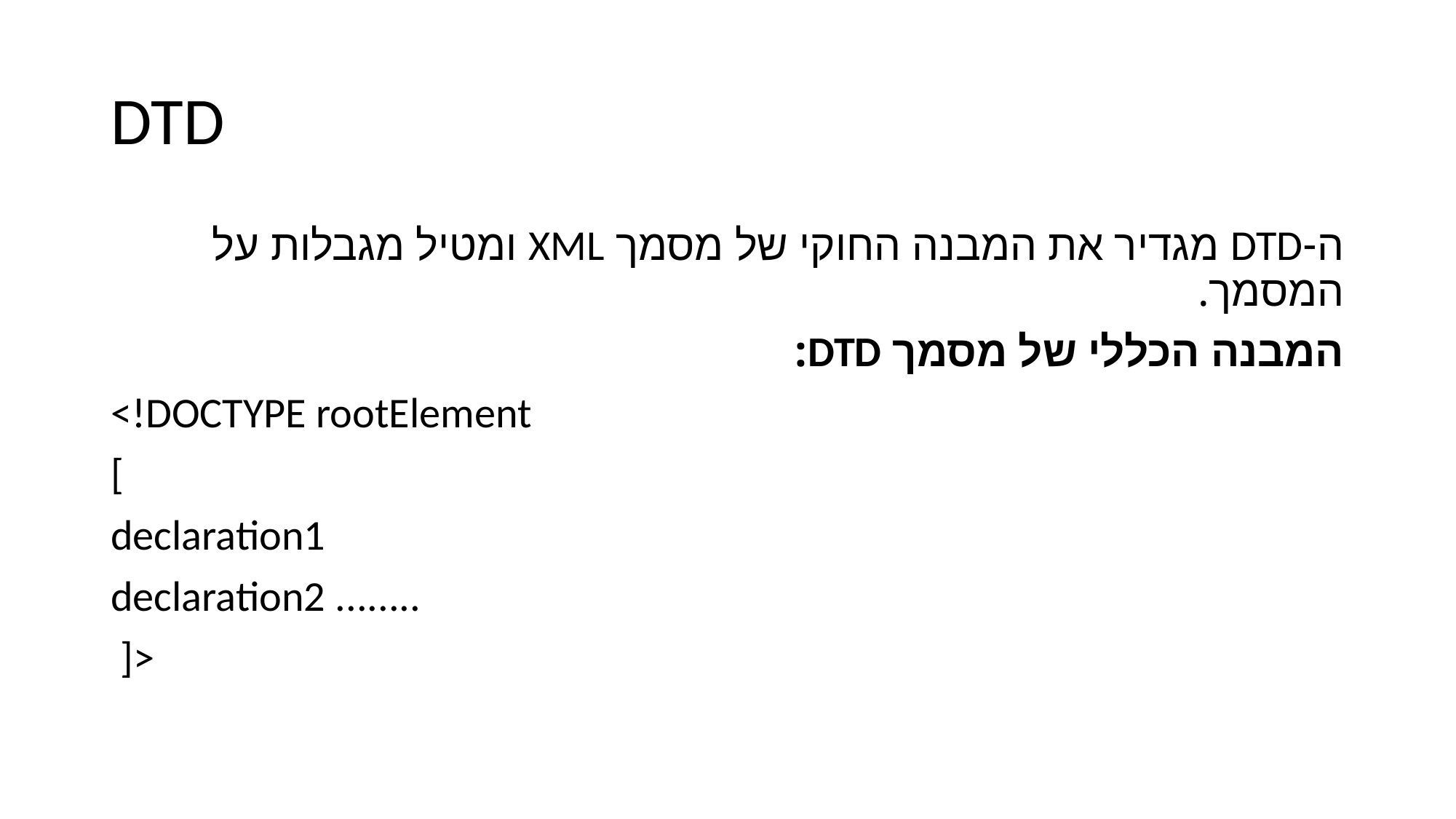

# DTD
ה-DTD מגדיר את המבנה החוקי של מסמך XML ומטיל מגבלות על המסמך.
המבנה הכללי של מסמך DTD:
<!DOCTYPE rootElement
[
declaration1
declaration2 ........
 ]>